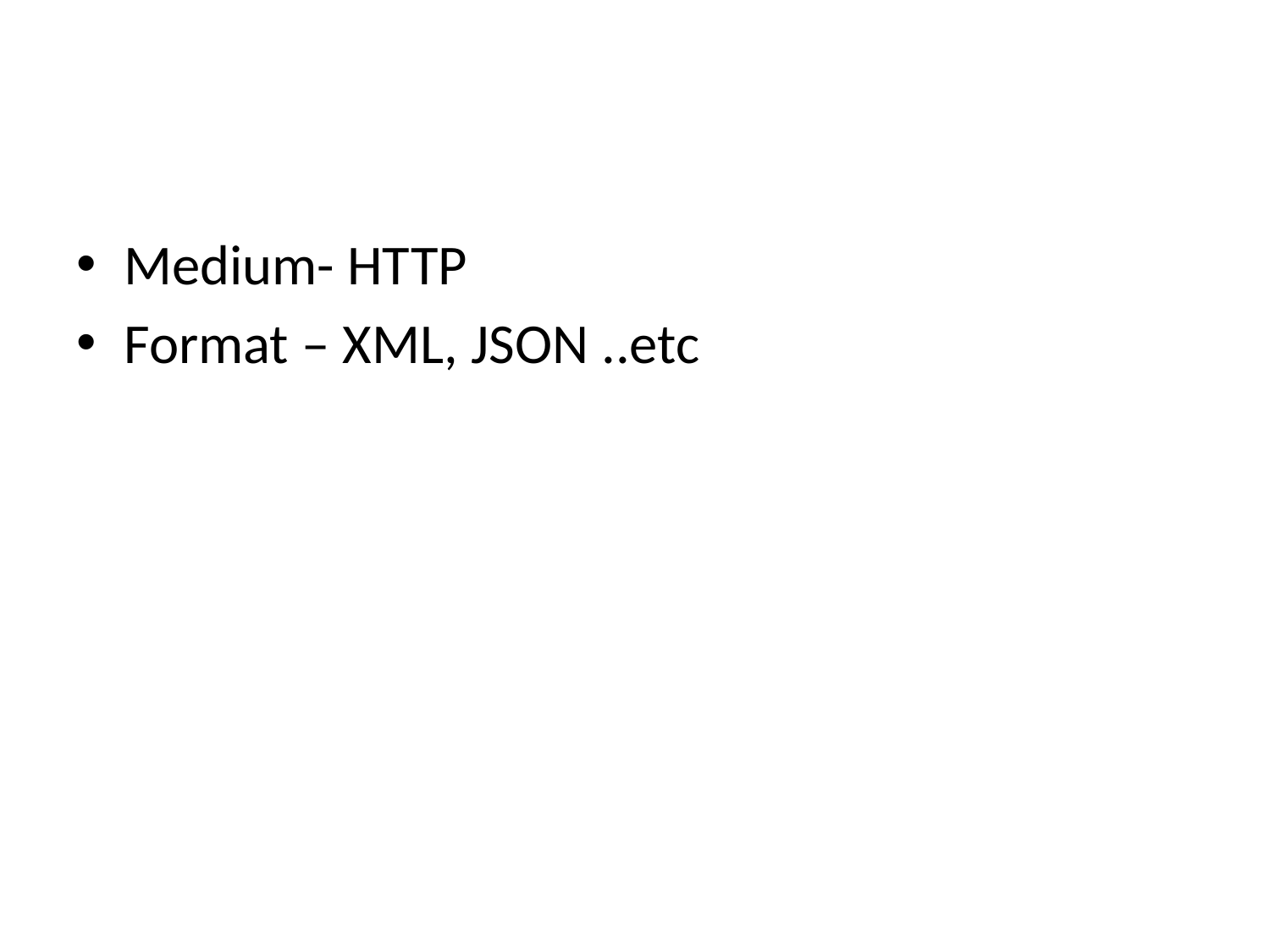

#
Medium- HTTP
Format – XML, JSON ..etc